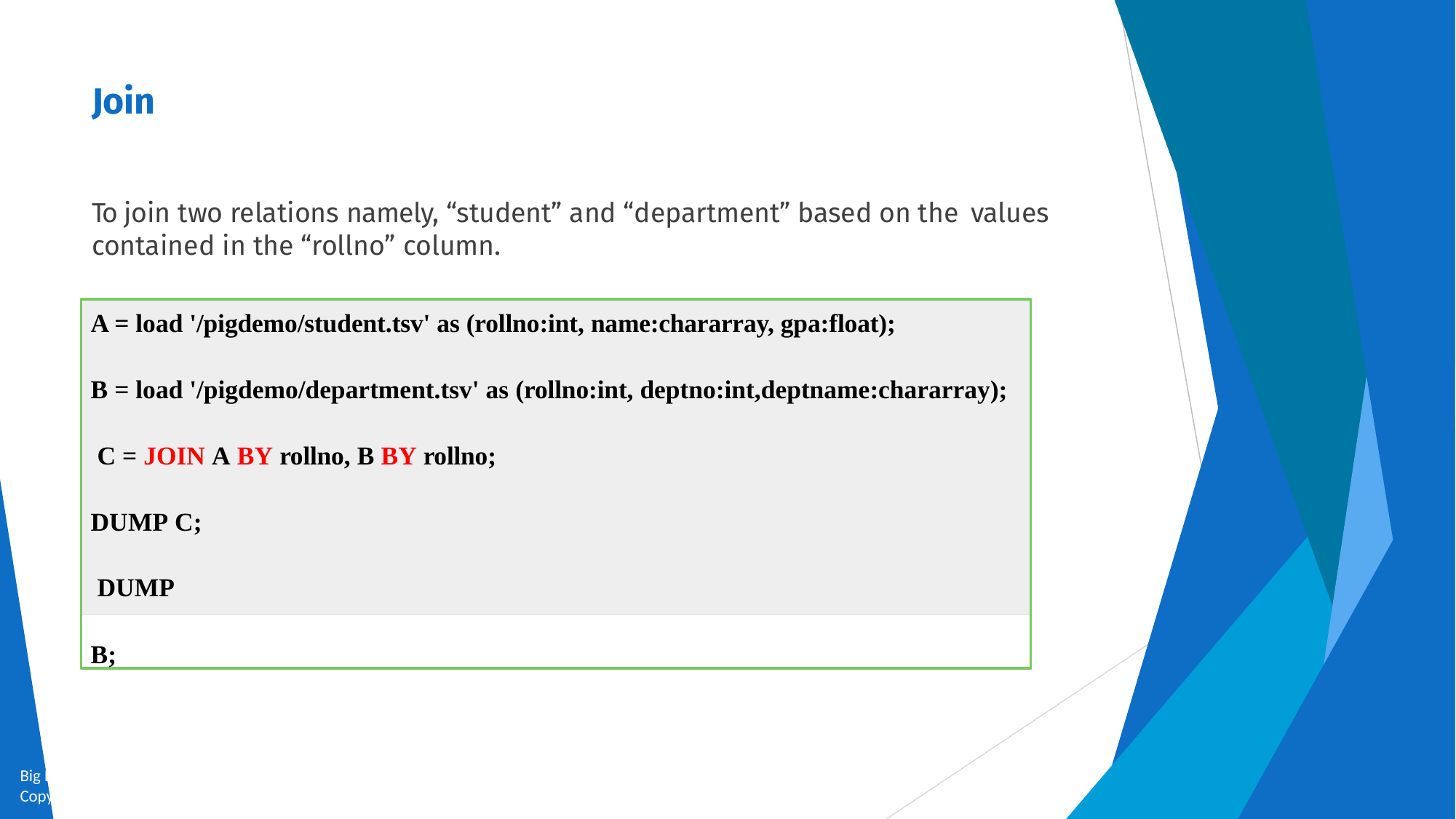

# Join
To join two relations namely, “student” and “department” based on the values
contained in the “rollno” column.

A = load '/pigdemo/student.tsv' as (rollno:int, name:chararray, gpa:float);
B = load '/pigdemo/department.tsv' as (rollno:int, deptno:int,deptname:chararray);  C = JOIN A BY rollno, B BY rollno;
DUMP C;  DUMP B;
Big Data and Analytics by Seema Acharya and Subhashini Chellappan
Copyright 2015, WILEY INDIA PVT. LTD.